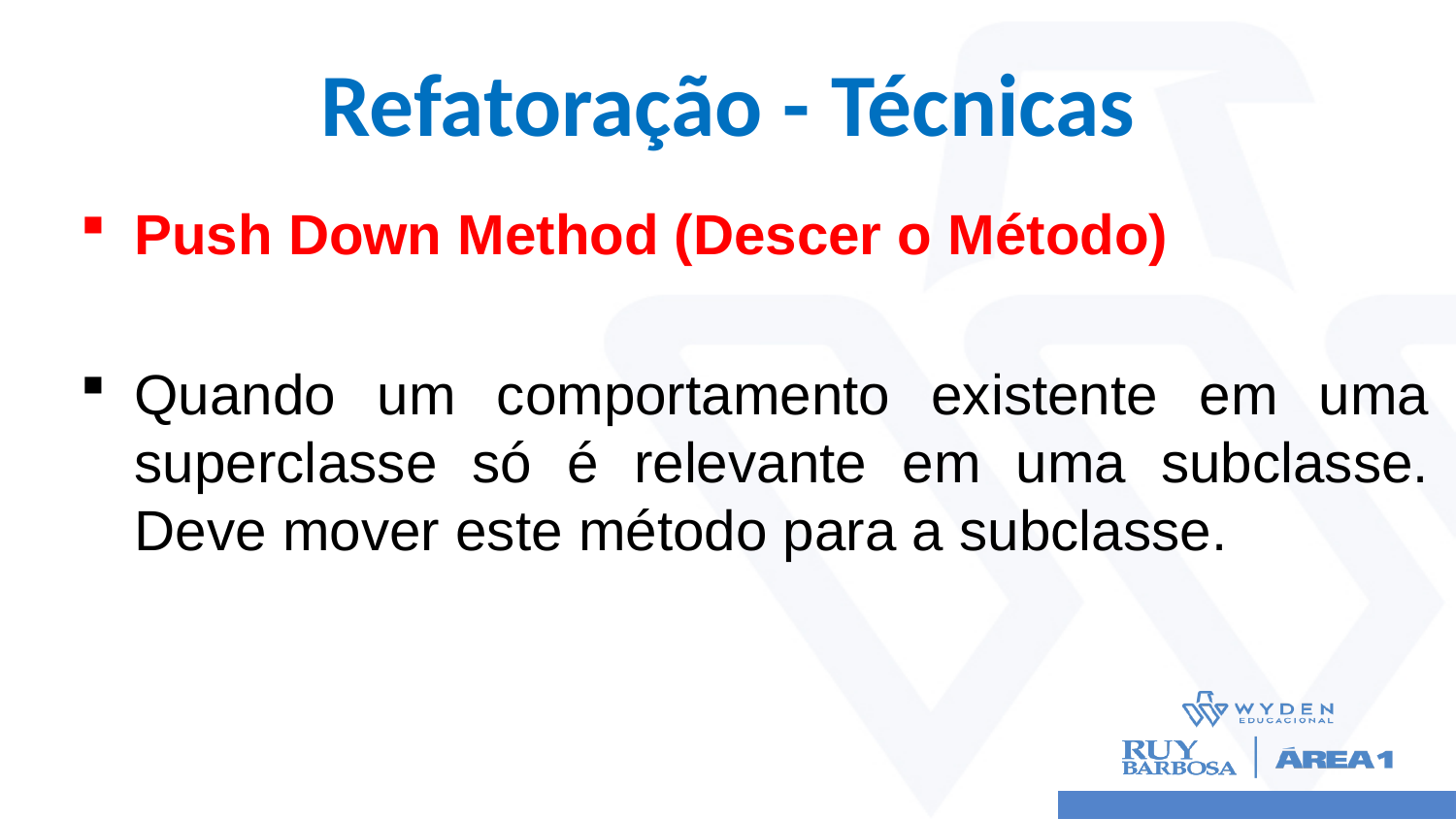

# Refatoração - Técnicas
Push Down Method (Descer o Método)

Quando um comportamento existente em uma superclasse só é relevante em uma subclasse. Deve mover este método para a subclasse.